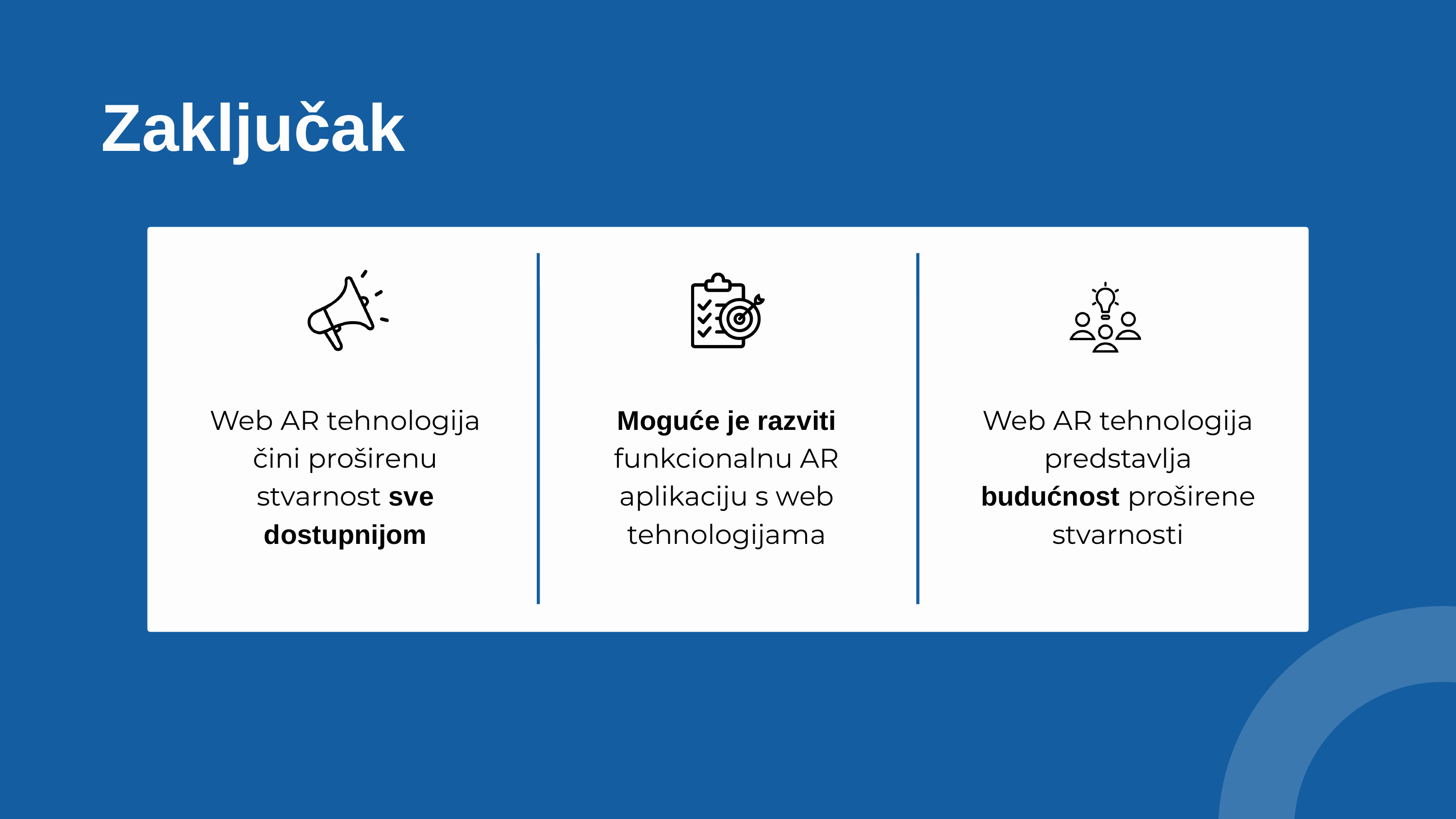

Zaključak

Web AR tehnologija čini proširenu stvarnost sve dostupnijom

Moguće je razviti funkcionalnu AR aplikaciju s web tehnologijama

Web AR tehnologija predstavlja budućnost proširene stvarnosti